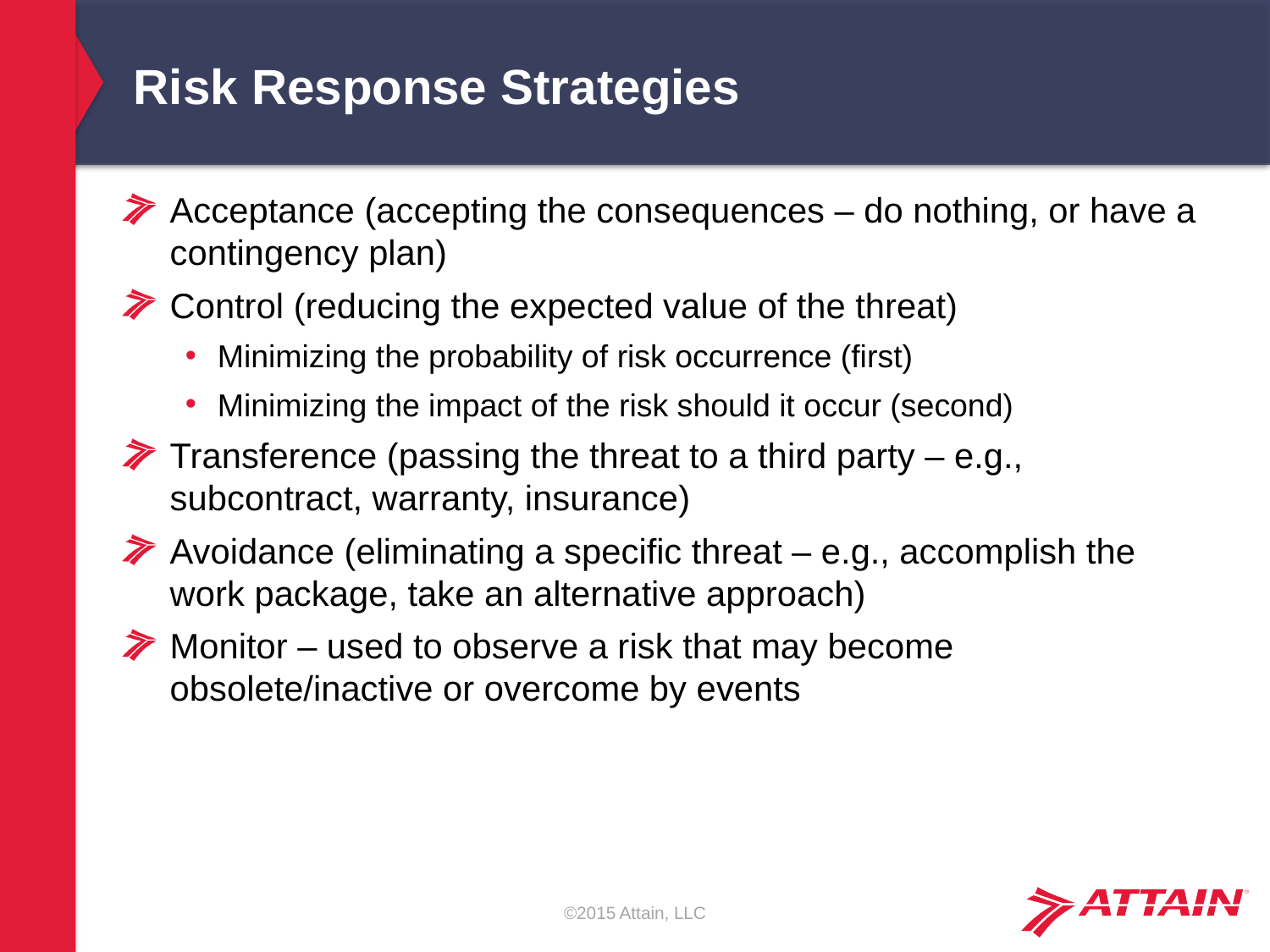

# Risk Response Strategies
Acceptance (accepting the consequences – do nothing, or have a contingency plan)
Control (reducing the expected value of the threat)
Minimizing the probability of risk occurrence (first)
Minimizing the impact of the risk should it occur (second)
Transference (passing the threat to a third party – e.g., subcontract, warranty, insurance)
Avoidance (eliminating a specific threat – e.g., accomplish the work package, take an alternative approach)
Monitor – used to observe a risk that may become obsolete/inactive or overcome by events
31